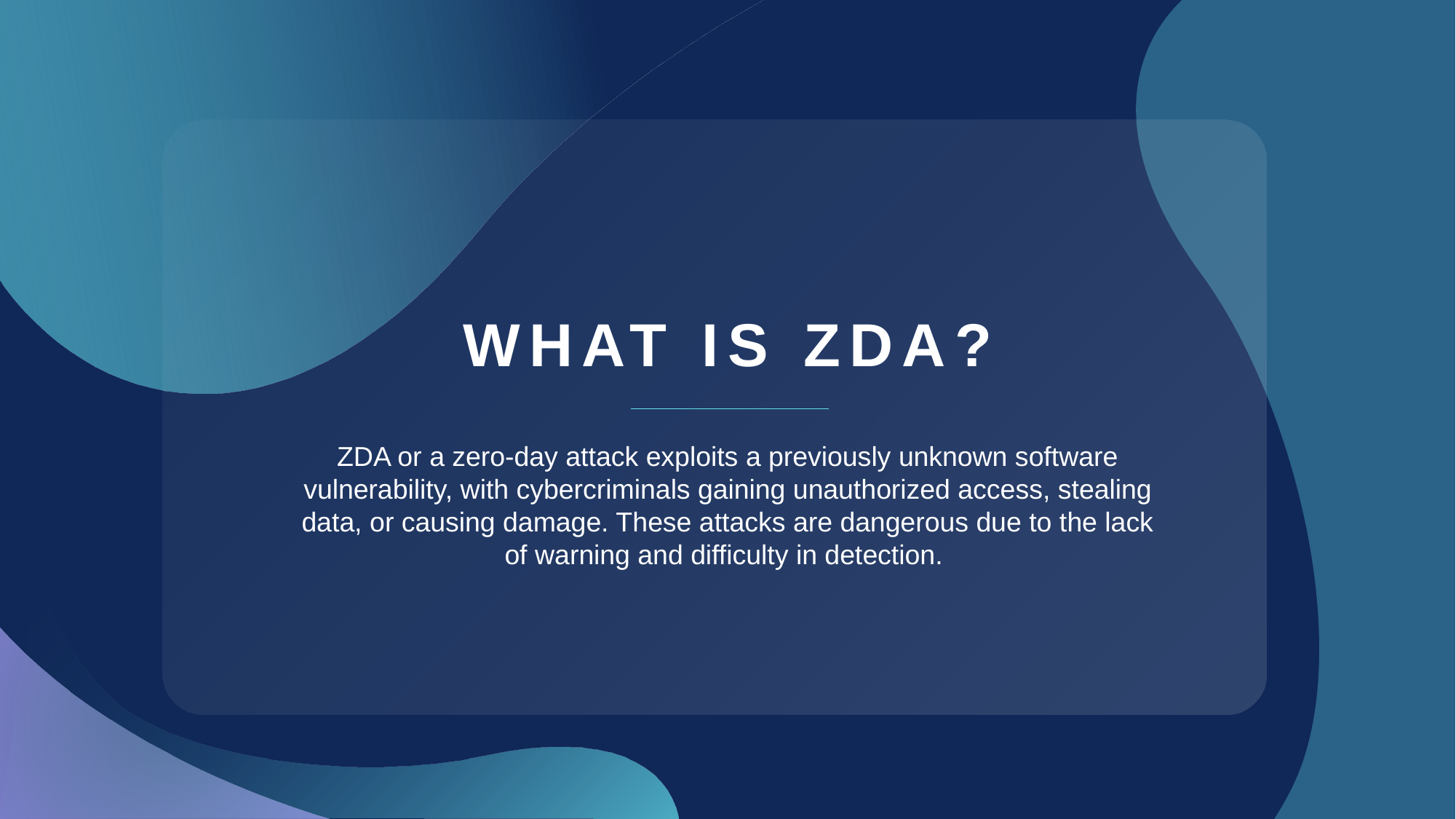

# What is ZDA?
ZDA or a zero-day attack exploits a previously unknown software vulnerability, with cybercriminals gaining unauthorized access, stealing data, or causing damage. These attacks are dangerous due to the lack of warning and difficulty in detection.